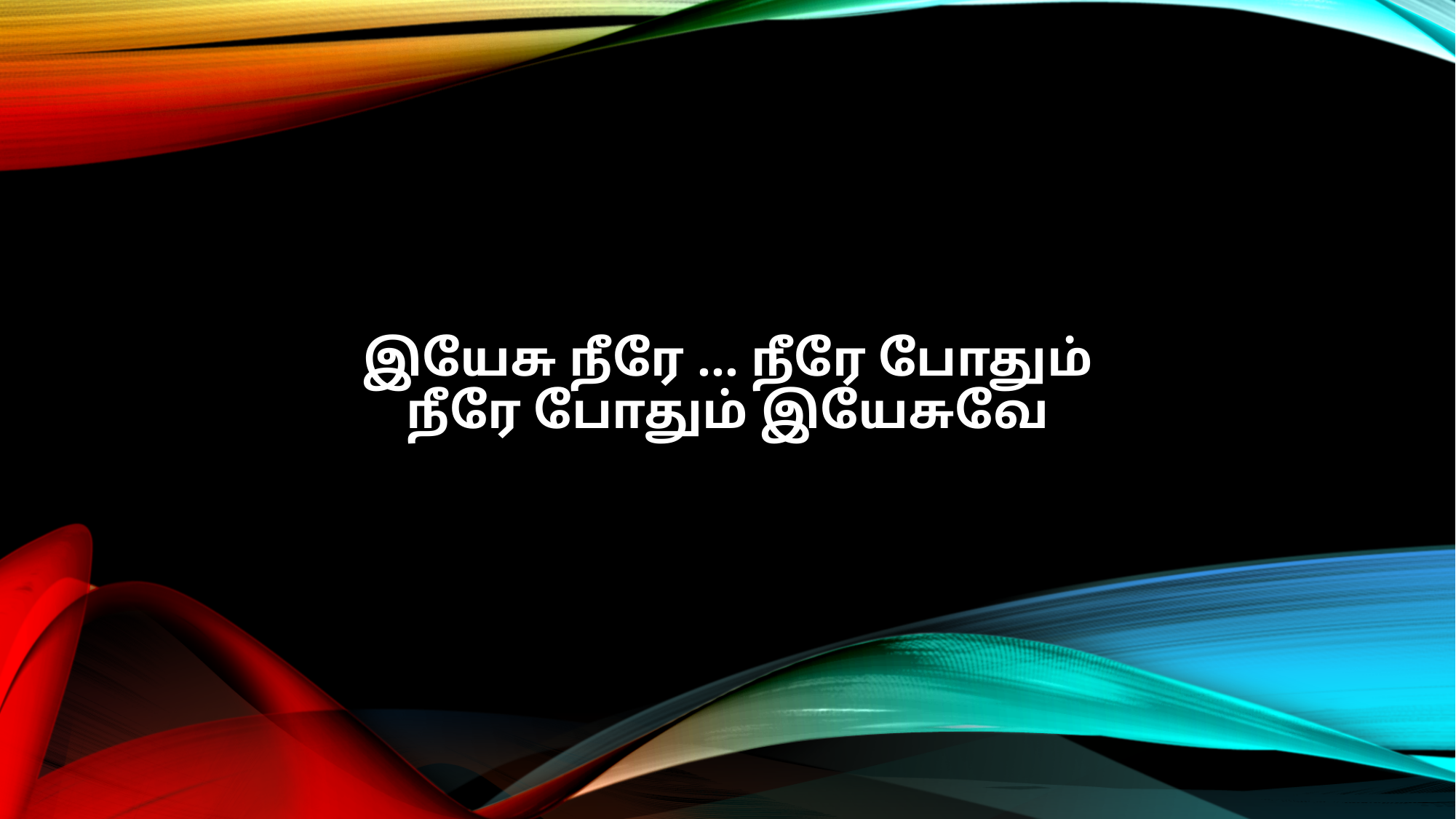

இயேசு நீரே … நீரே போதும்
நீரே போதும் இயேசுவே